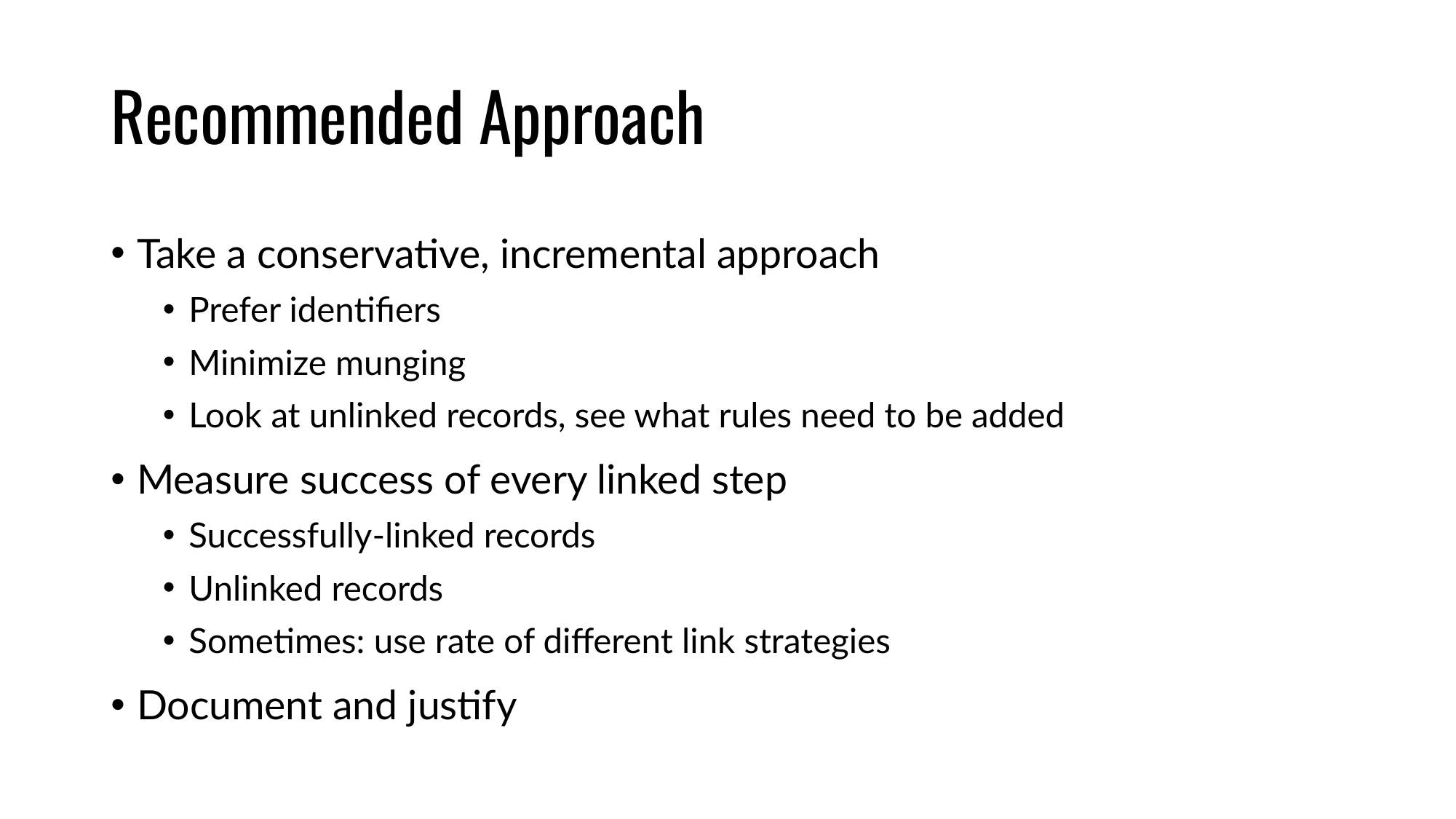

# Recommended Approach
Take a conservative, incremental approach
Prefer identifiers
Minimize munging
Look at unlinked records, see what rules need to be added
Measure success of every linked step
Successfully-linked records
Unlinked records
Sometimes: use rate of different link strategies
Document and justify